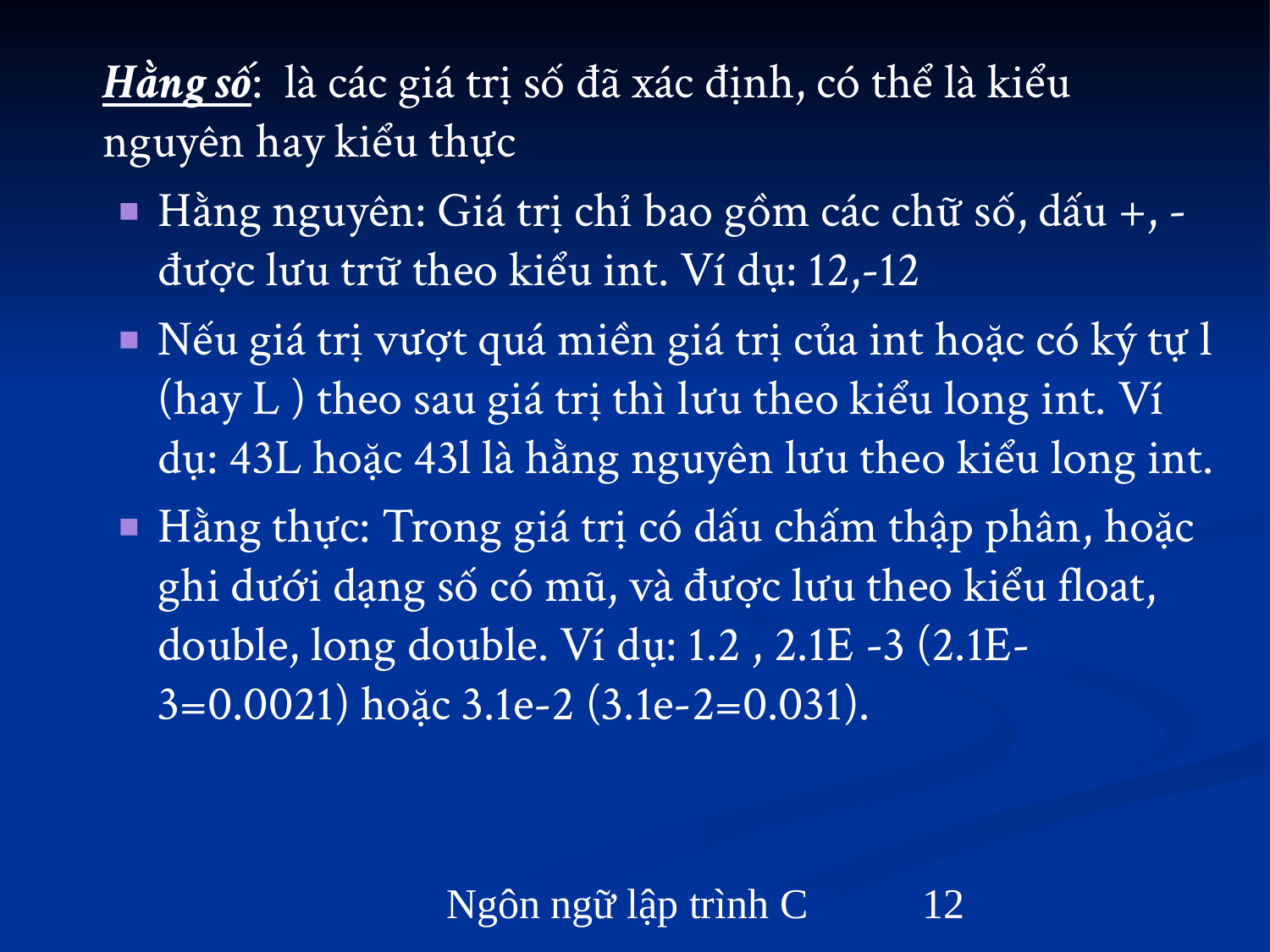

Hằng số:  là các giá trị số đã xác định, có thể là kiểu nguyên hay kiểu thực
Hằng nguyên: Giá trị chỉ bao gồm các chữ số, dấu +, - được lưu trữ theo kiểu int. Ví dụ: 12,-12
Nếu giá trị vượt quá miền giá trị của int hoặc có ký tự l (hay L ) theo sau giá trị thì lưu theo kiểu long int. Ví dụ: 43L hoặc 43l là hằng nguyên lưu theo kiểu long int.
Hằng thực: Trong giá trị có dấu chấm thập phân, hoặc ghi dưới dạng số có mũ, và được lưu theo kiểu float, double, long double. Ví dụ: 1.2 , 2.1E -3 (2.1E-3=0.0021) hoặc 3.1e-2 (3.1e-2=0.031).
Ngôn ngữ lập trình C
12